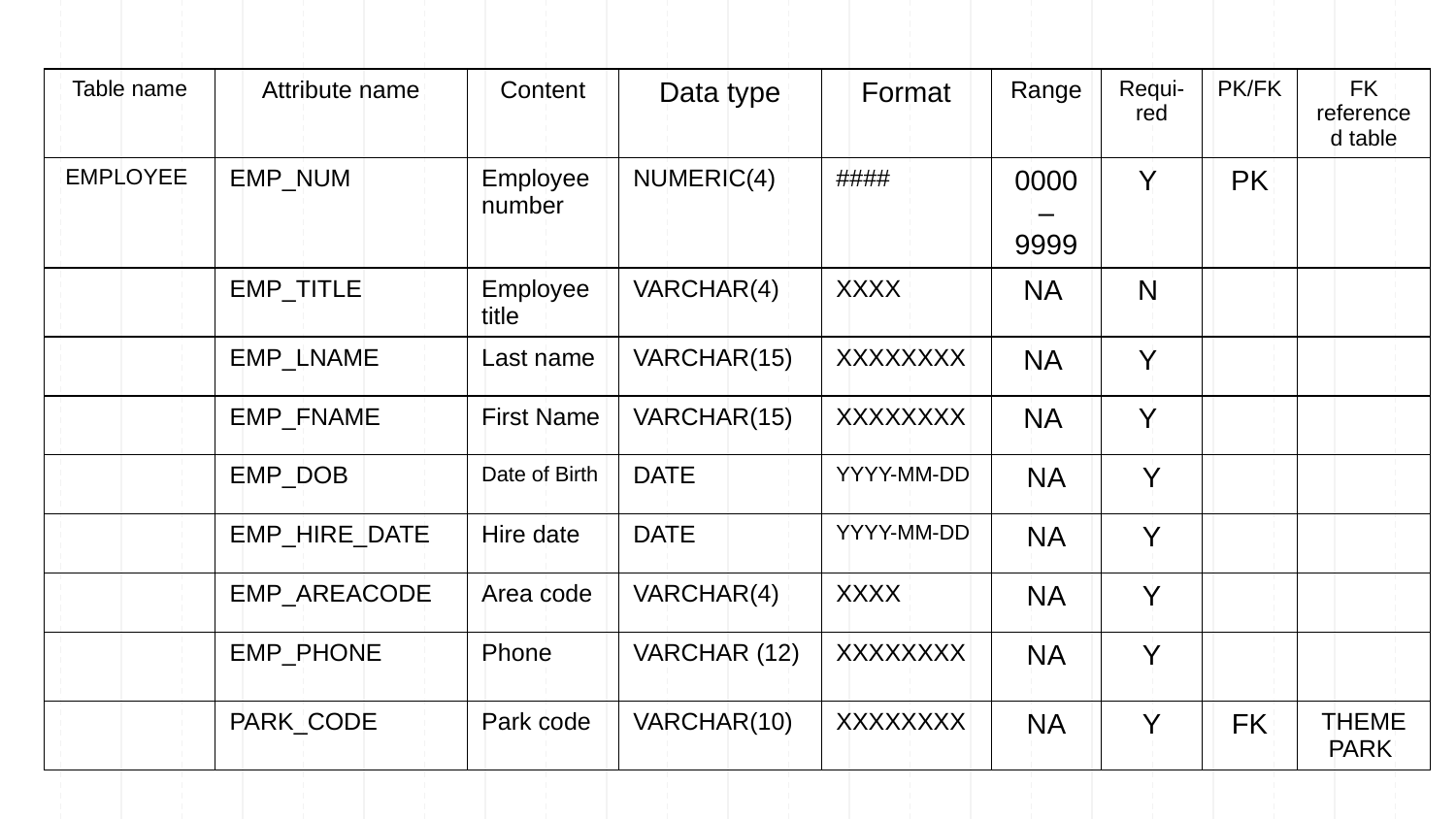

| Table name | Attribute name | Content | Data type | Format | Range | Requi-red | PK/FK | FK referenced table |
| --- | --- | --- | --- | --- | --- | --- | --- | --- |
| EMPLOYEE | EMP\_NUM | Employee number | NUMERIC(4) | #### | 0000 – 9999 | Y | PK |  |
|  | EMP\_TITLE | Employee title | VARCHAR(4) | XXXX | NA | N |  |  |
|  | EMP\_LNAME | Last name | VARCHAR(15) | XXXXXXXX | NA | Y |  |  |
|  | EMP\_FNAME | First Name | VARCHAR(15) | XXXXXXXX | NA | Y |  |  |
|  | EMP\_DOB | Date of Birth | DATE | YYYY-MM-DD | NA | Y |  |  |
|  | EMP\_HIRE\_DATE | Hire date | DATE | YYYY-MM-DD | NA | Y |  |  |
|  | EMP\_AREACODE | Area code | VARCHAR(4) | XXXX | NA | Y |  |  |
|  | EMP\_PHONE | Phone | VARCHAR (12) | XXXXXXXX | NA | Y |  |  |
|  | PARK\_CODE | Park code | VARCHAR(10) | XXXXXXXX | NA | Y | FK | THEME PARK |
16